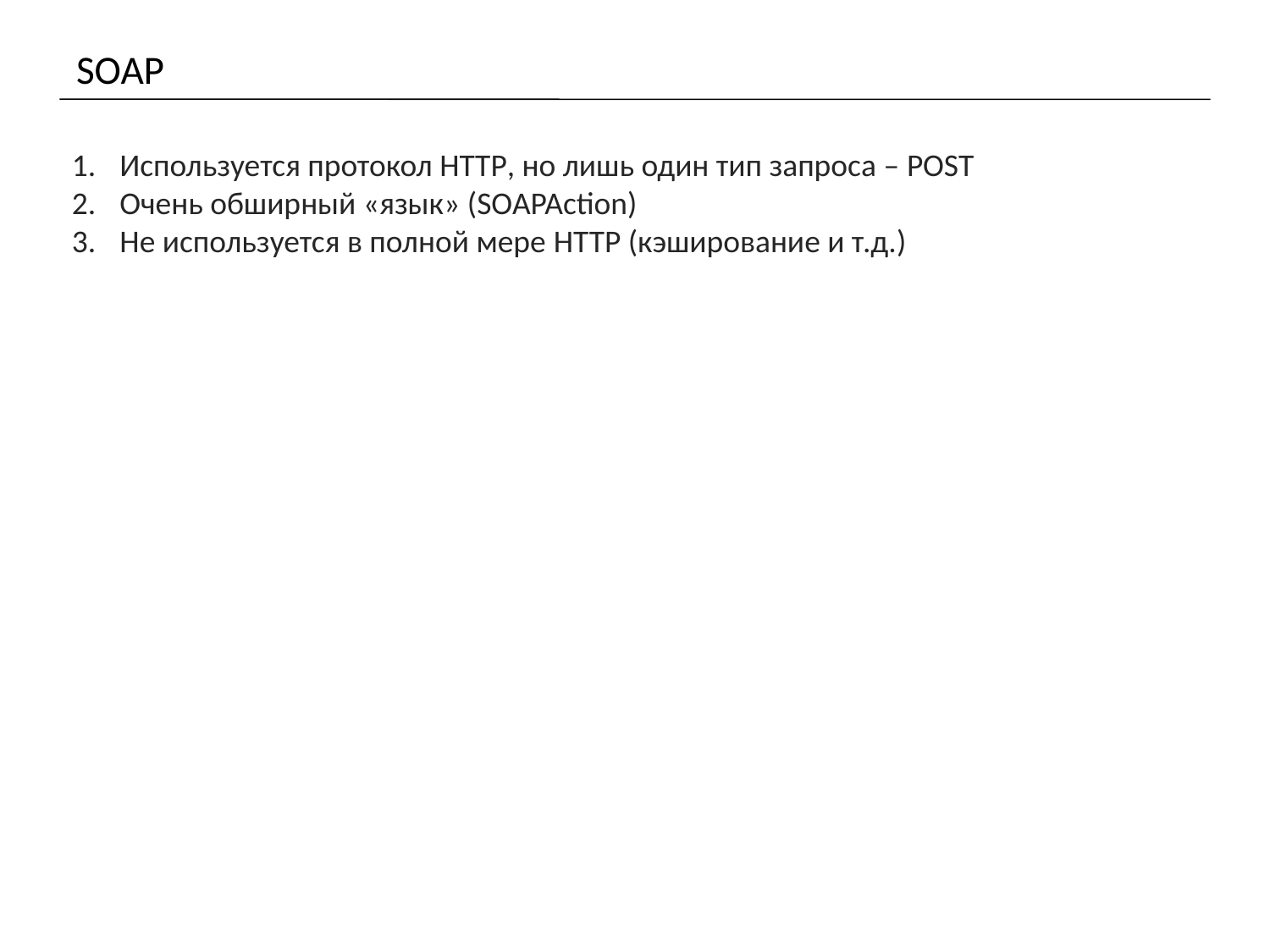

# SOAP
Используется протокол HTTP, но лишь один тип запроса – POST
Очень обширный «язык» (SOAPAction)
Не используется в полной мере HTTP (кэширование и т.д.)